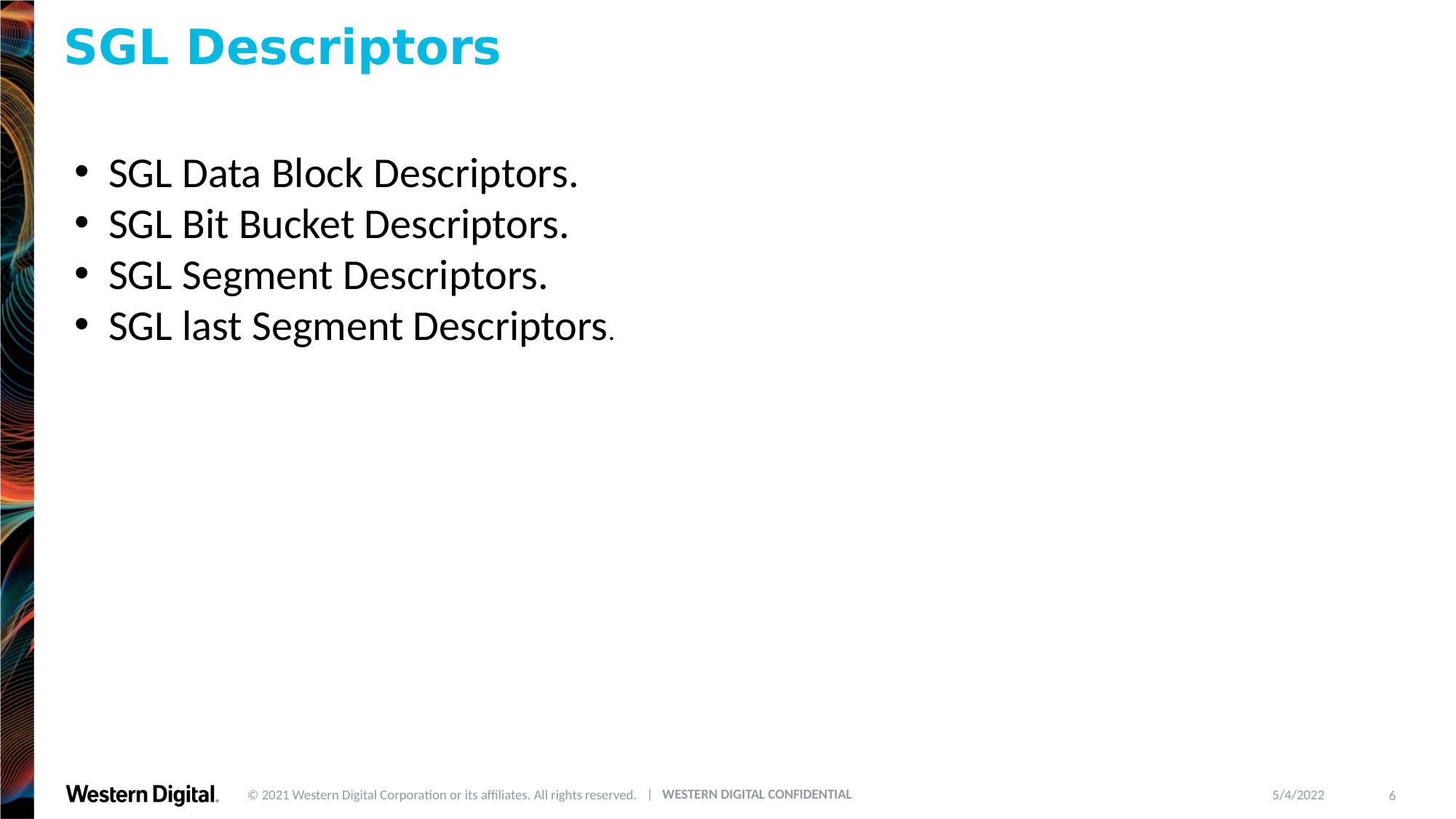

# SGL Descriptors
SGL Data Block Descriptors.
SGL Bit Bucket Descriptors.
SGL Segment Descriptors.
SGL last Segment Descriptors.
5/4/2022
6